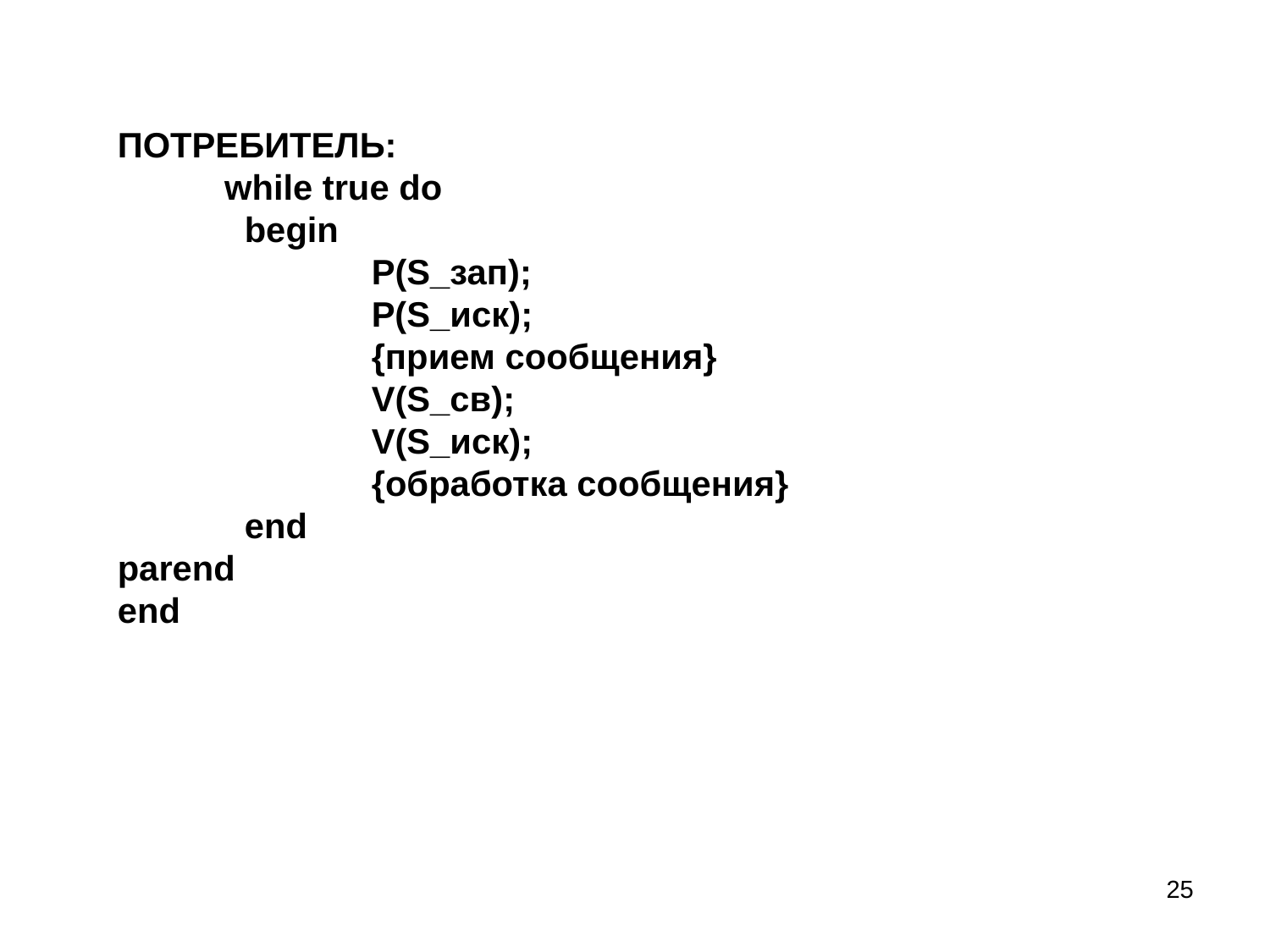

ПОТРЕБИТЕЛЬ:
           while true do
	begin
		P(S_зап);
		P(S_иск);
		{прием сообщения}
		V(S_св);
		V(S_иск);
		{обработка сообщения}
	end
parend
end
25